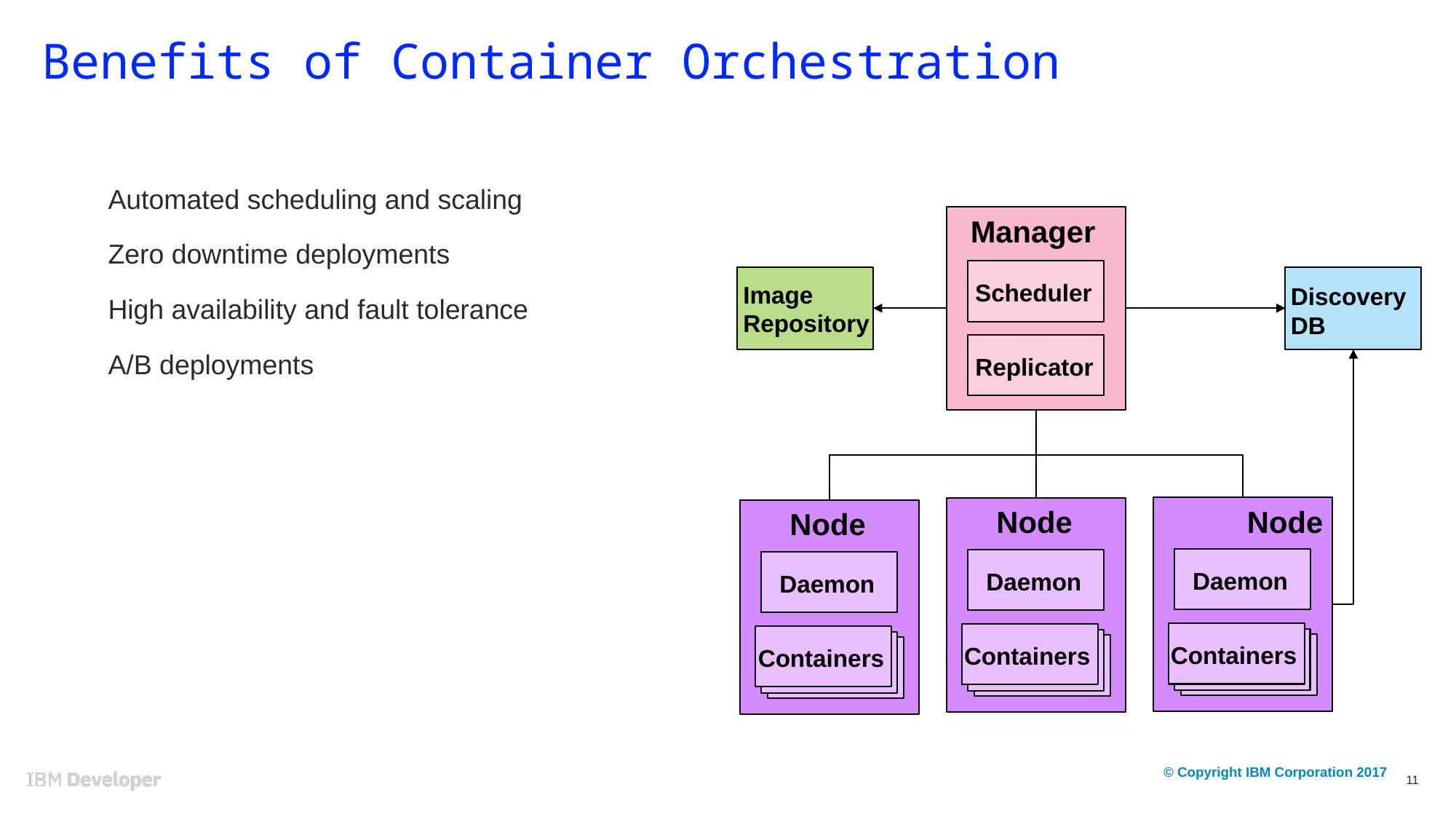

# Benefits of Container Orchestration
Automated scheduling and scaling
Zero downtime deployments
High availability and fault tolerance
A/B deployments

Manager

Scheduler

Image Repository

Discovery DB

Replicator

Node

Node

Node

Daemon

Daemon

Daemon

Containers

Containers

Containers

© Copyright IBM Corporation 2017
11